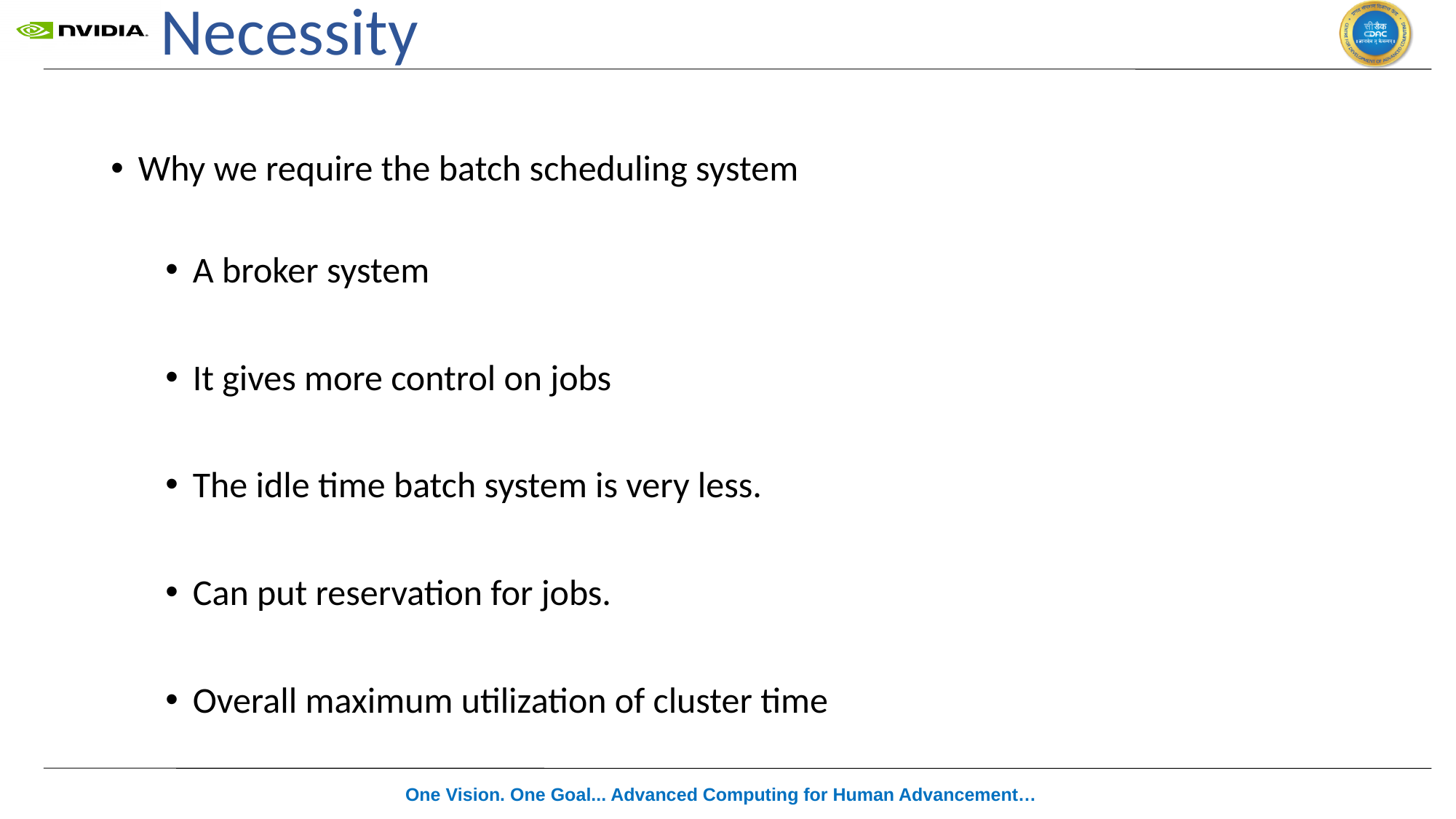

# Necessity
Why we require the batch scheduling system

A broker system

It gives more control on jobs

The idle time batch system is very less.

Can put reservation for jobs.

Overall maximum utilization of cluster time